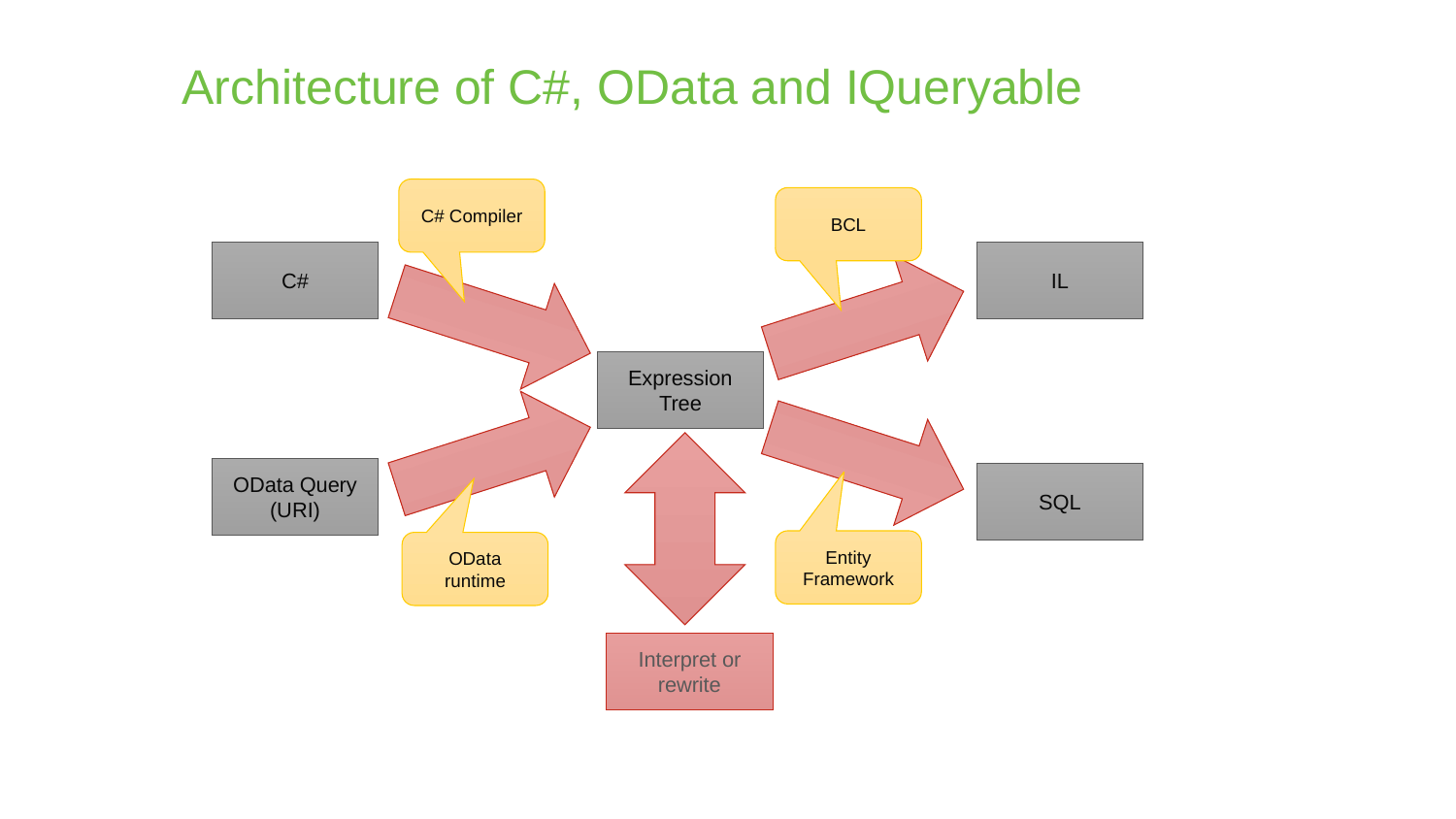

# Architecture of C#, OData and IQueryable
C# Compiler
BCL
C#
IL

Expression Tree

OData Query (URI)
OData runtime

SQL
Entity
Framework

Interpret or rewrite